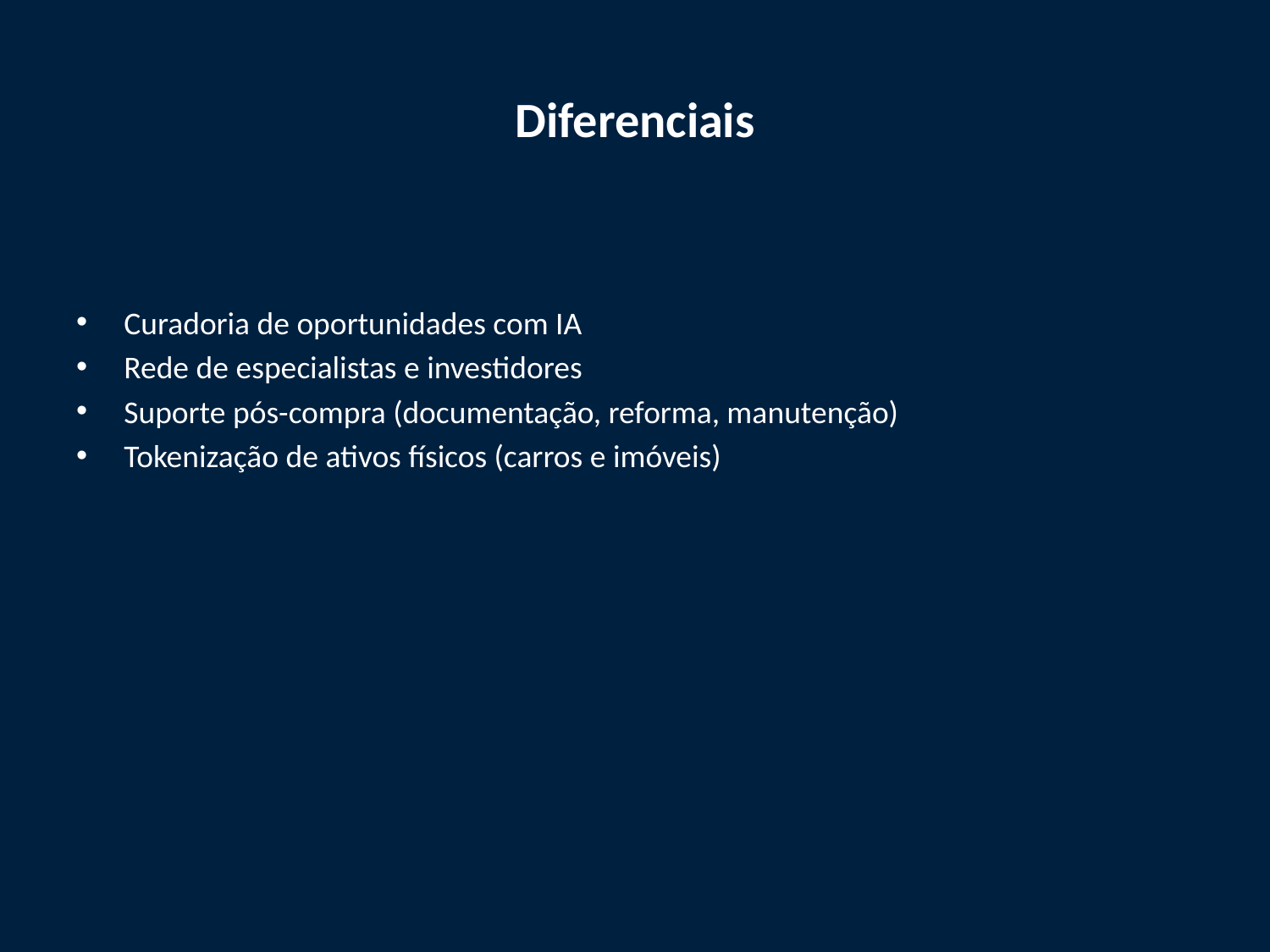

# Diferenciais

Curadoria de oportunidades com IA
Rede de especialistas e investidores
Suporte pós-compra (documentação, reforma, manutenção)
Tokenização de ativos físicos (carros e imóveis)